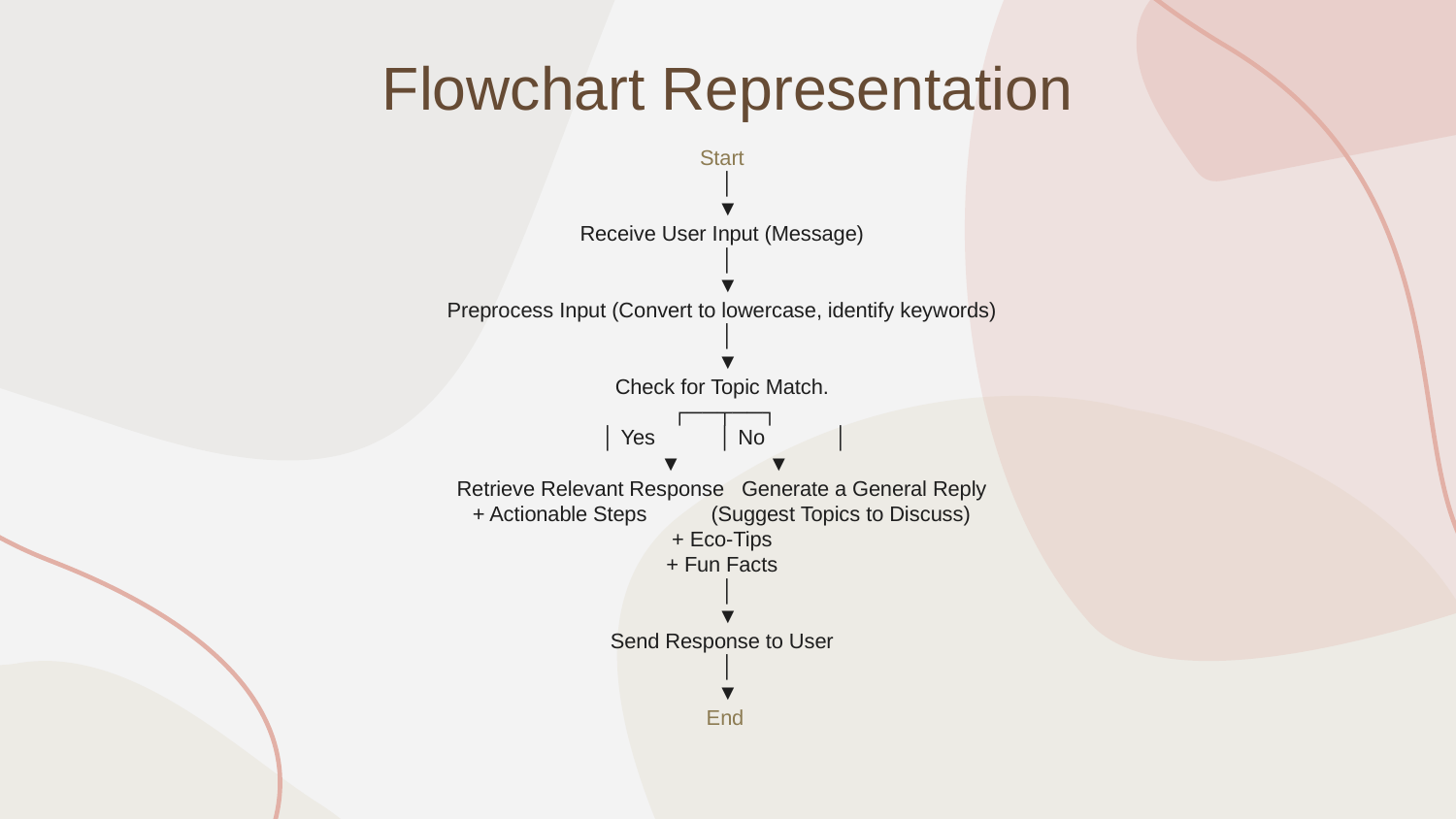

# Flowchart Representation
Start
  │
  ▼
Receive User Input (Message)
  │
  ▼
Preprocess Input (Convert to lowercase, identify keywords)
  │
  ▼
Check for Topic Match.
 ┌──┬──┐
 │ Yes           │ No            │
 ▼               ▼
Retrieve Relevant Response   Generate a General Reply
+ Actionable Steps           (Suggest Topics to Discuss)
+ Eco-Tips
+ Fun Facts
  │
  ▼
Send Response to User
  │
  ▼
End